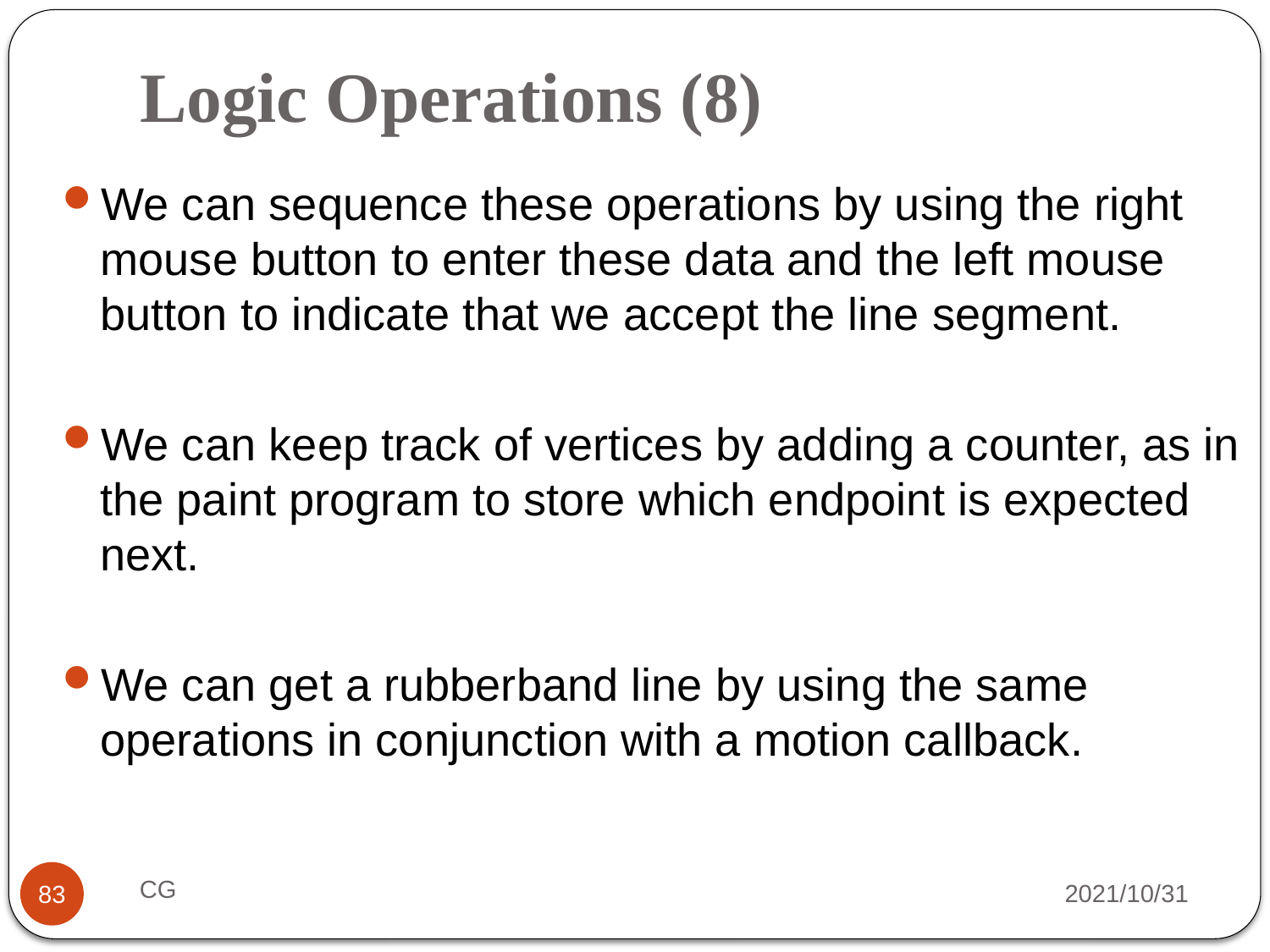

# Logic Operations (8)
We can sequence these operations by using the right mouse button to enter these data and the left mouse button to indicate that we accept the line segment.

We can keep track of vertices by adding a counter, as in the paint program to store which endpoint is expected next.

We can get a rubberband line by using the same operations in conjunction with a motion callback.
CG
2021/10/31
83